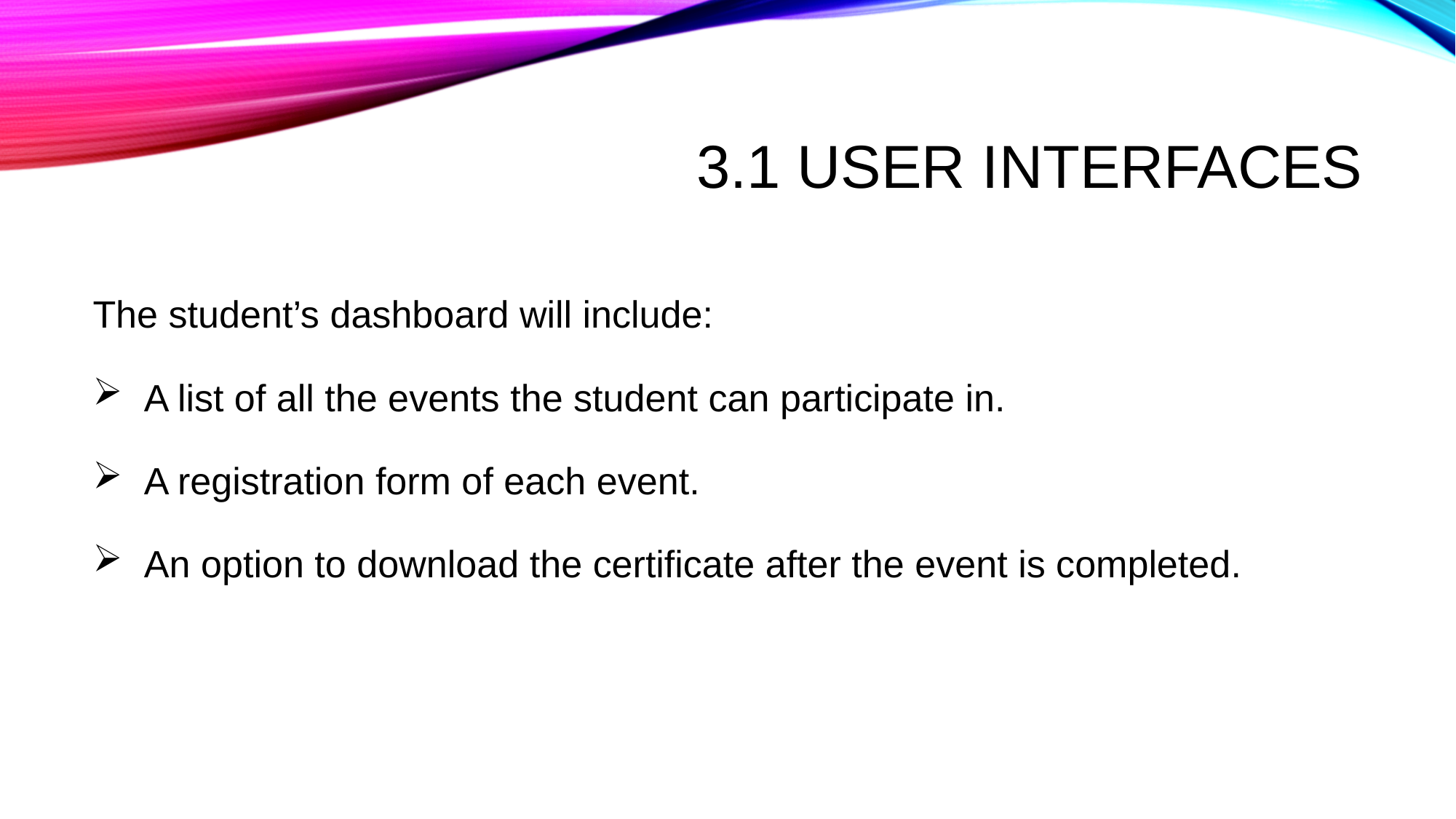

# 3.1 User Interfaces
The student’s dashboard will include:
  A list of all the events the student can participate in.
  A registration form of each event.
  An option to download the certificate after the event is completed.